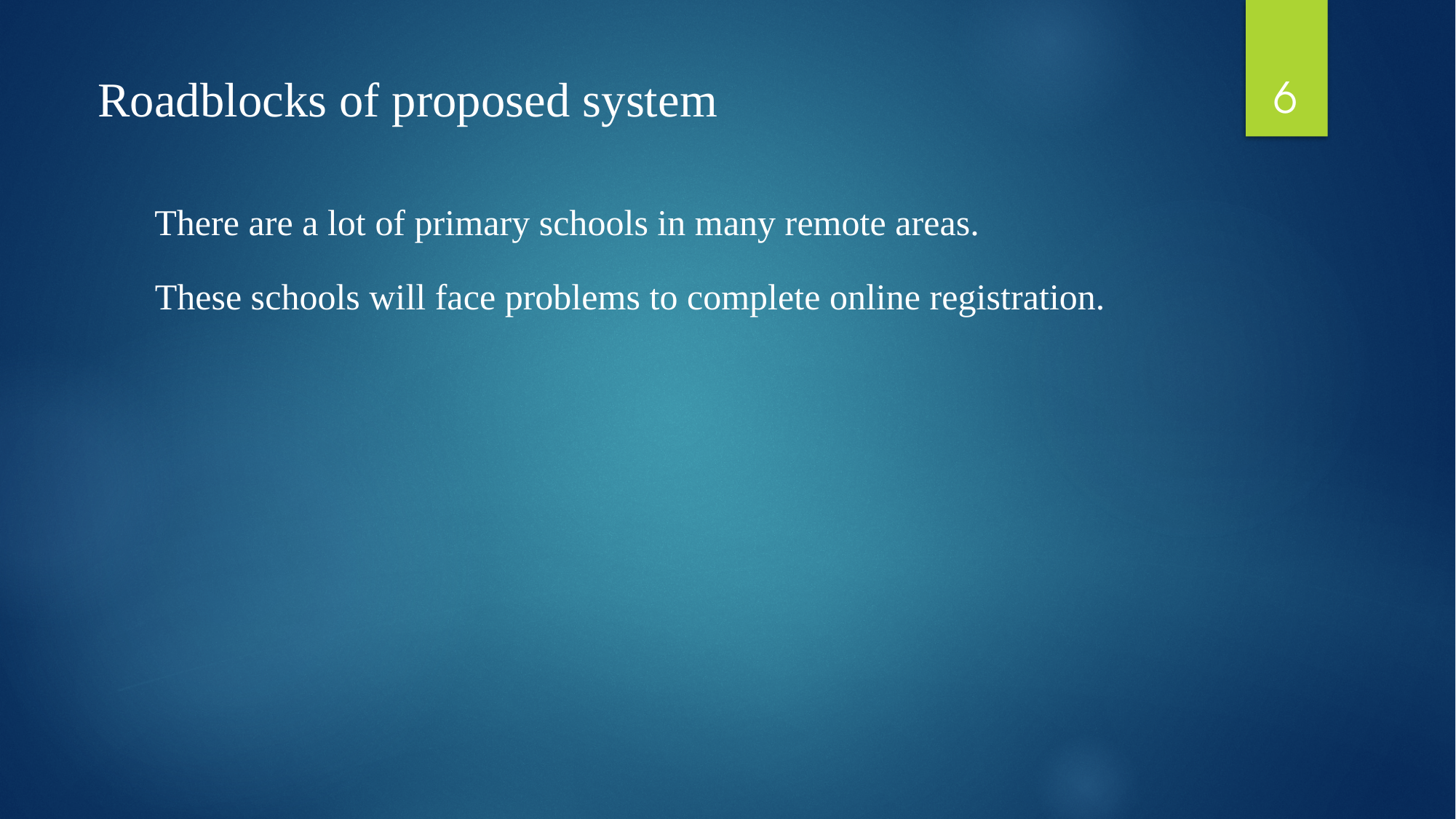

6
Roadblocks of proposed system
There are a lot of primary schools in many remote areas.
These schools will face problems to complete online registration.